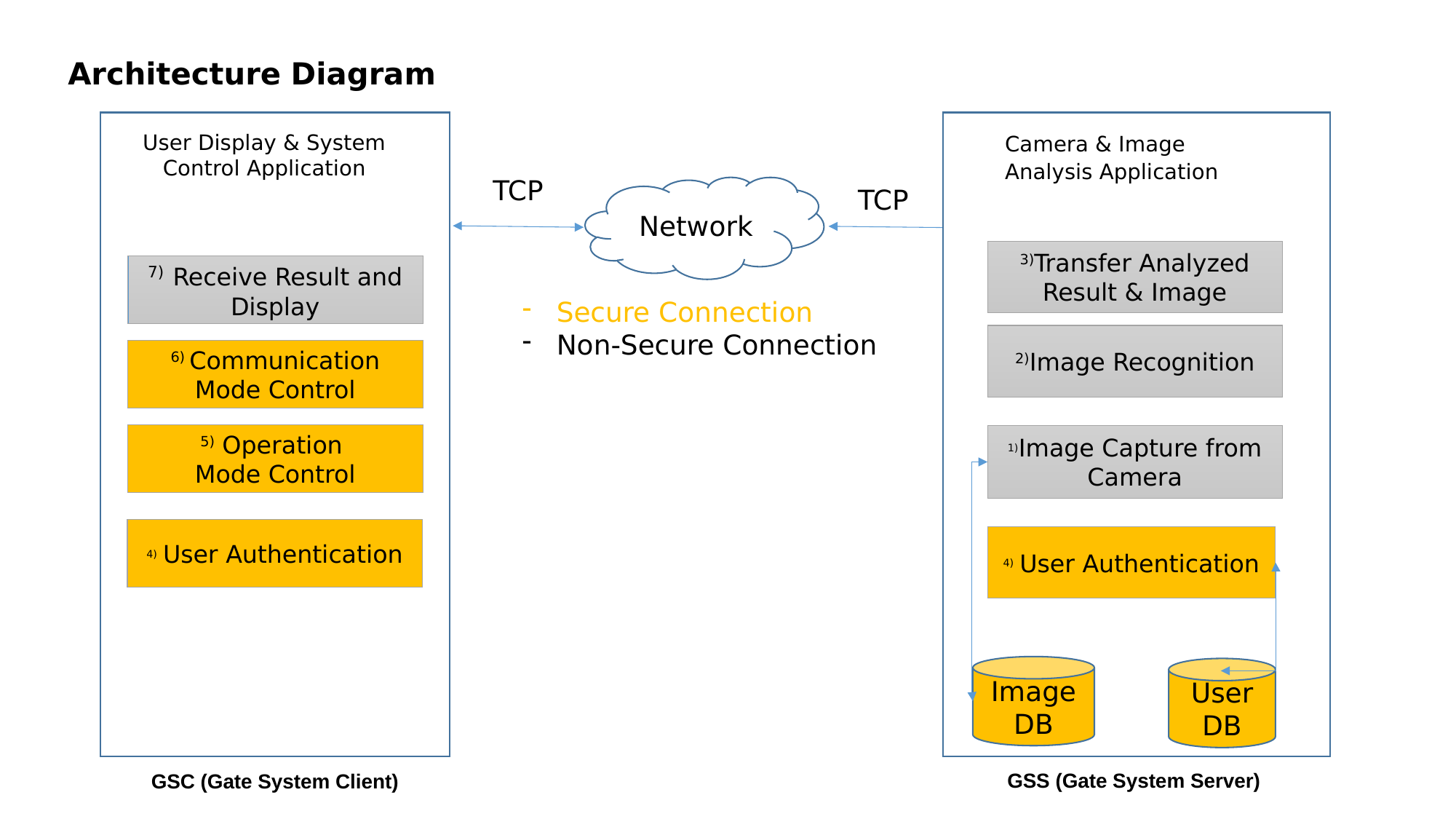

Architecture Diagram

User Display & System Control Application
7) Receive Result and Display
6) Communication Mode Control
5) Operation
Mode Control
4) User Authentication

Camera & Image Analysis Application
TCP
Network
TCP
3)Transfer Analyzed Result & Image
Secure Connection
Non-Secure Connection
2)Image Recognition
1)Image Capture from Camera
4) User Authentication
Image
DB
User
DB
GSS (Gate System Server)
GSC (Gate System Client)